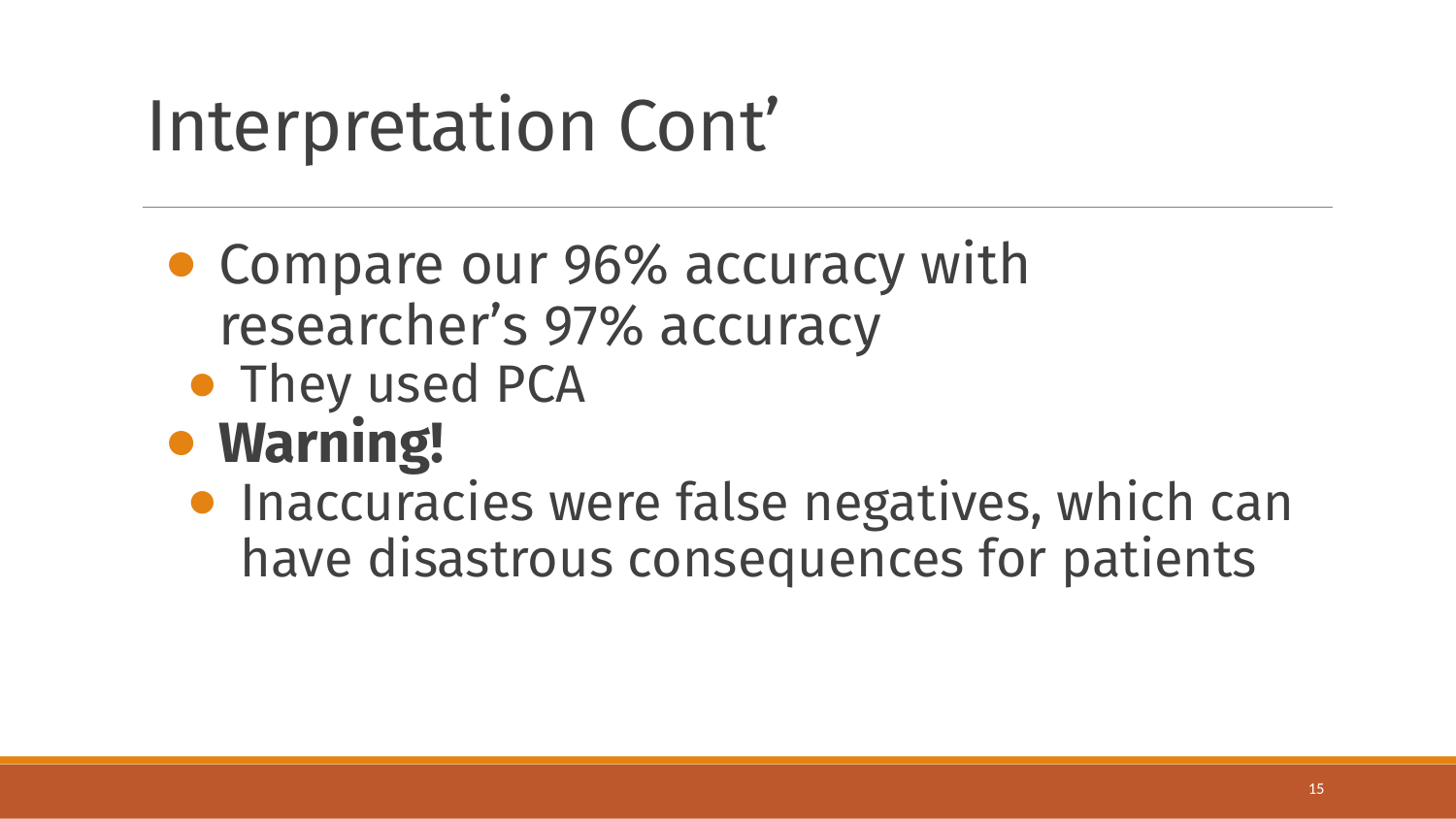

# Interpretation Cont’
Compare our 96% accuracy with researcher’s 97% accuracy
They used PCA
Warning!
Inaccuracies were false negatives, which can have disastrous consequences for patients

15